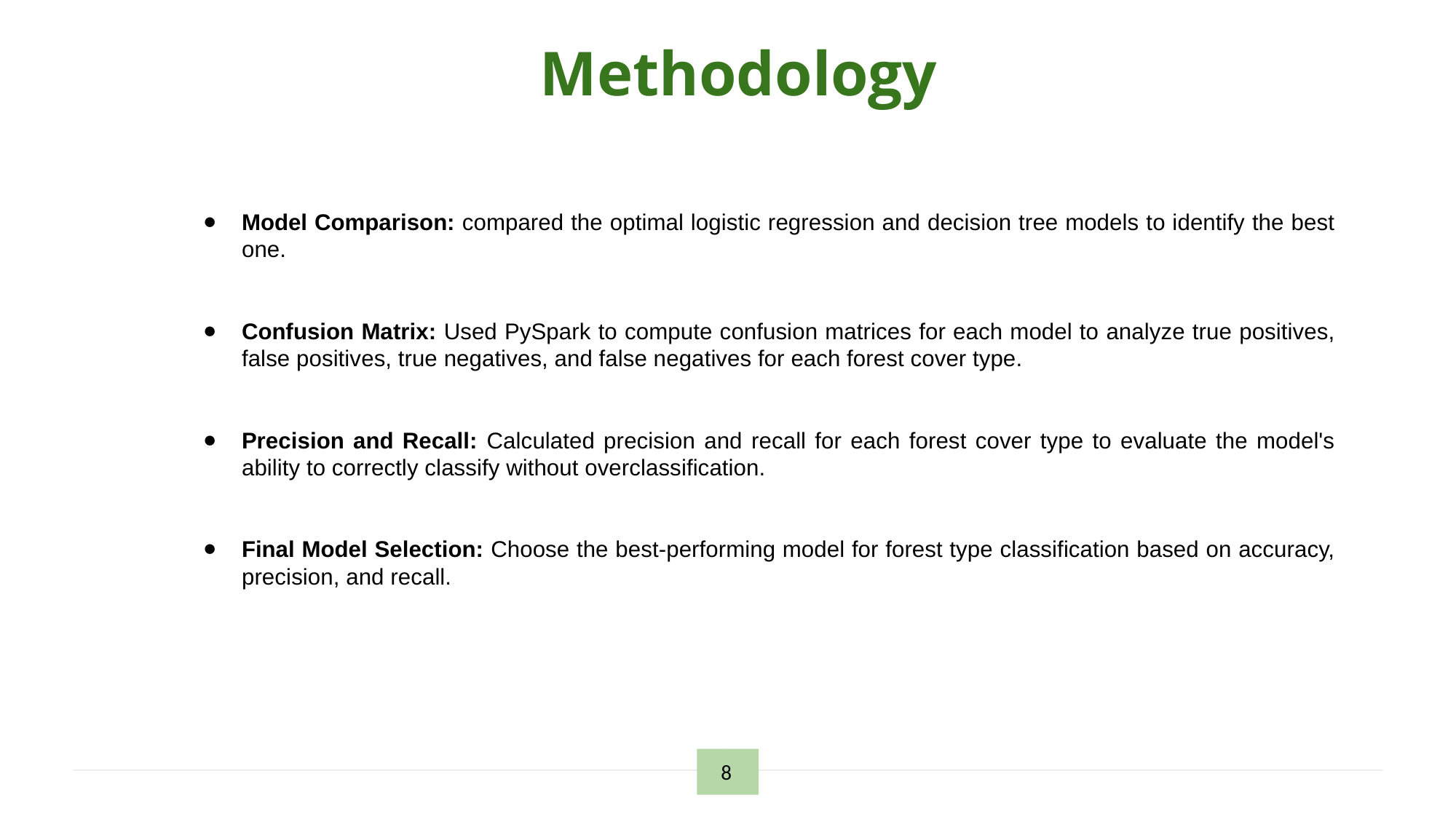

# Methodology
Model Comparison: compared the optimal logistic regression and decision tree models to identify the best one.

Confusion Matrix: Used PySpark to compute confusion matrices for each model to analyze true positives, false positives, true negatives, and false negatives for each forest cover type.

Precision and Recall: Calculated precision and recall for each forest cover type to evaluate the model's ability to correctly classify without overclassification.

Final Model Selection: Choose the best-performing model for forest type classification based on accuracy, precision, and recall.
  8